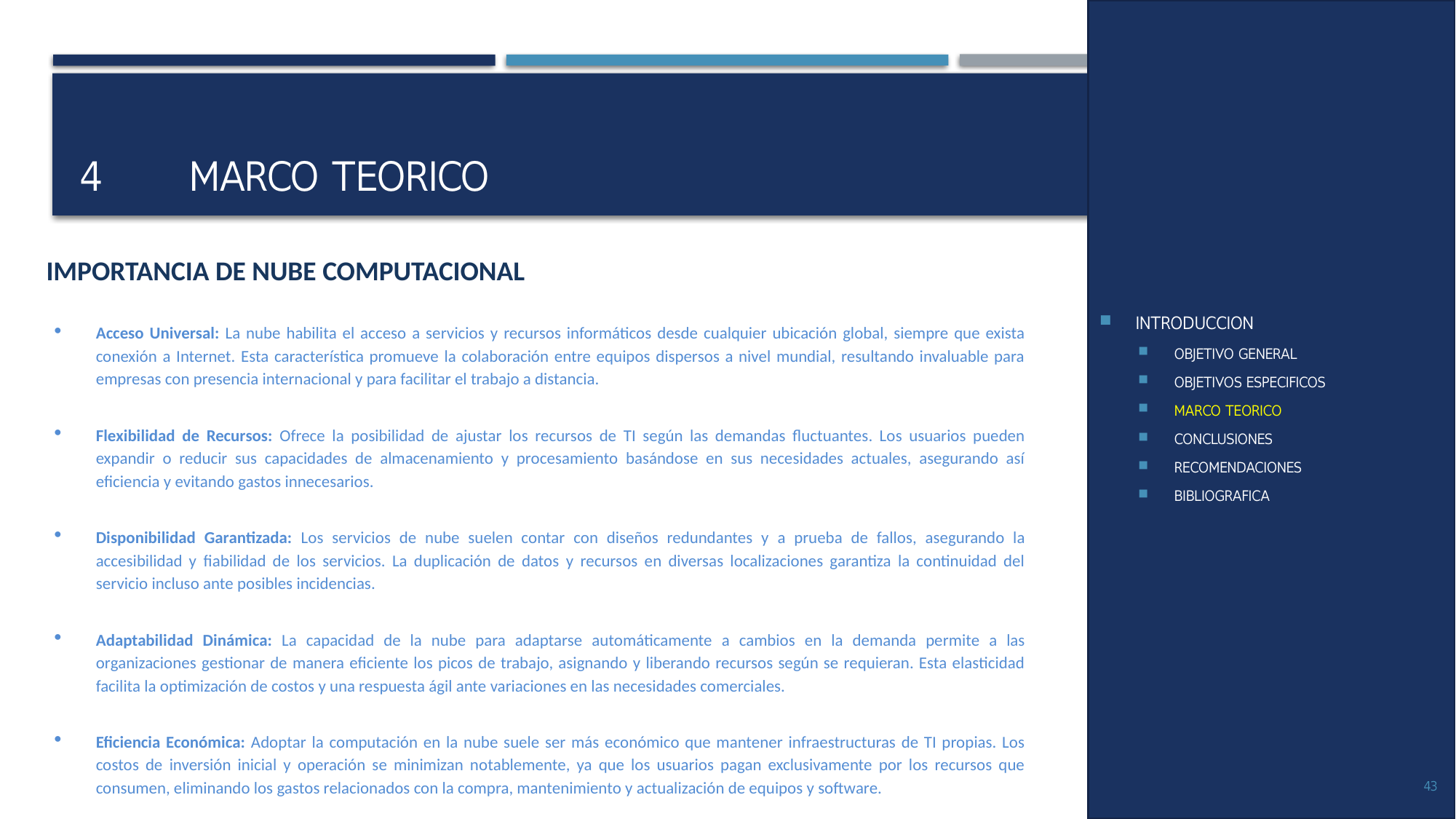

INTRODUCCION
OBJETIVO GENERAL
OBJETIVOS ESPECIFICOS
MARCO TEORICO
CONCLUSIONES
RECOMENDACIONES
BIBLIOGRAFICA
# 4	MARCO TEORICO
IMPORTANCIA DE NUBE COMPUTACIONAL
Acceso Universal: La nube habilita el acceso a servicios y recursos informáticos desde cualquier ubicación global, siempre que exista conexión a Internet. Esta característica promueve la colaboración entre equipos dispersos a nivel mundial, resultando invaluable para empresas con presencia internacional y para facilitar el trabajo a distancia.
Flexibilidad de Recursos: Ofrece la posibilidad de ajustar los recursos de TI según las demandas fluctuantes. Los usuarios pueden expandir o reducir sus capacidades de almacenamiento y procesamiento basándose en sus necesidades actuales, asegurando así eficiencia y evitando gastos innecesarios.
Disponibilidad Garantizada: Los servicios de nube suelen contar con diseños redundantes y a prueba de fallos, asegurando la accesibilidad y fiabilidad de los servicios. La duplicación de datos y recursos en diversas localizaciones garantiza la continuidad del servicio incluso ante posibles incidencias.
Adaptabilidad Dinámica: La capacidad de la nube para adaptarse automáticamente a cambios en la demanda permite a las organizaciones gestionar de manera eficiente los picos de trabajo, asignando y liberando recursos según se requieran. Esta elasticidad facilita la optimización de costos y una respuesta ágil ante variaciones en las necesidades comerciales.
Eficiencia Económica: Adoptar la computación en la nube suele ser más económico que mantener infraestructuras de TI propias. Los costos de inversión inicial y operación se minimizan notablemente, ya que los usuarios pagan exclusivamente por los recursos que consumen, eliminando los gastos relacionados con la compra, mantenimiento y actualización de equipos y software.
43